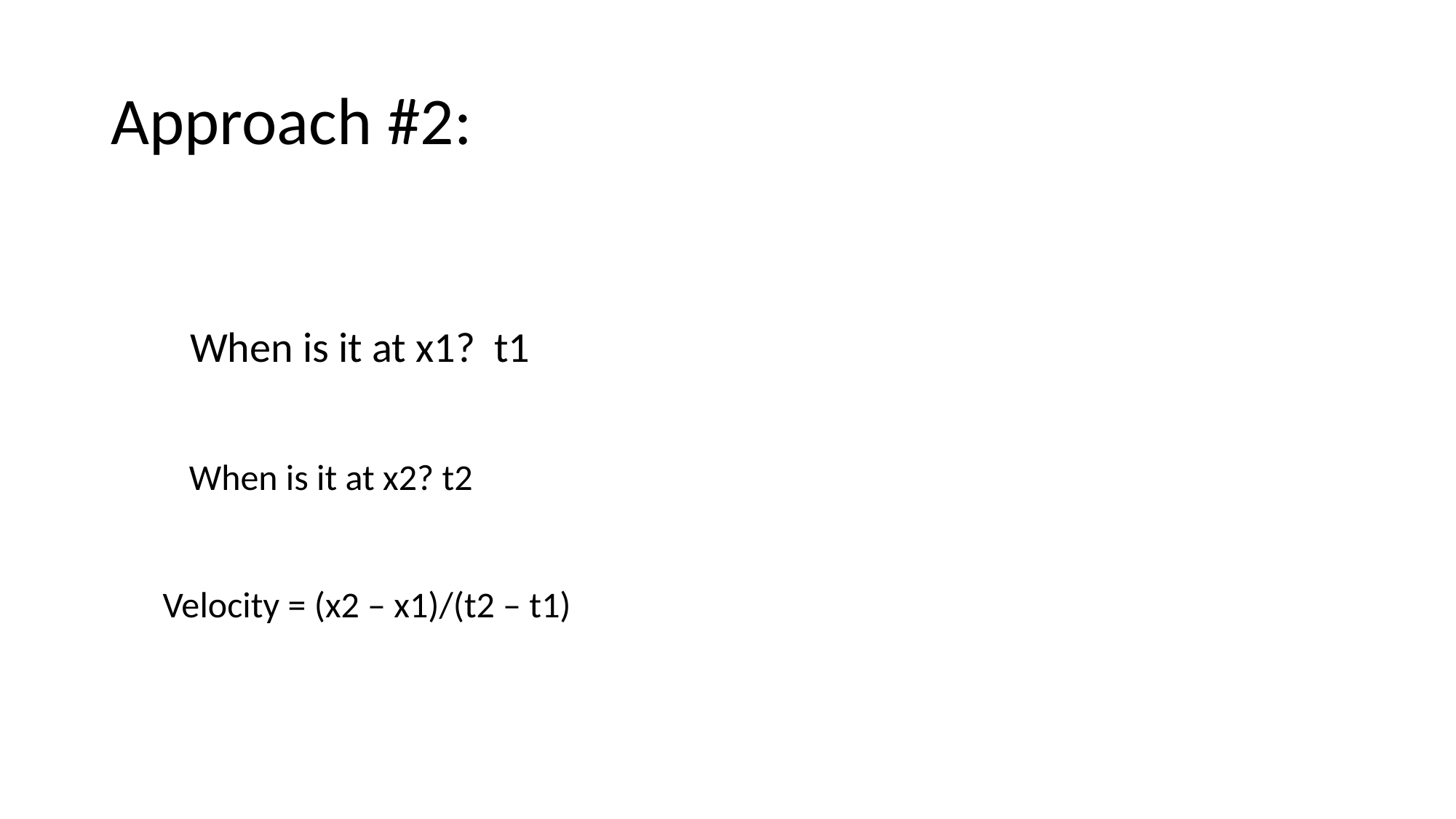

# Approach #2:
When is it at x1?  t1
When is it at x2? t2
Velocity = (x2 – x1)/(t2 – t1)